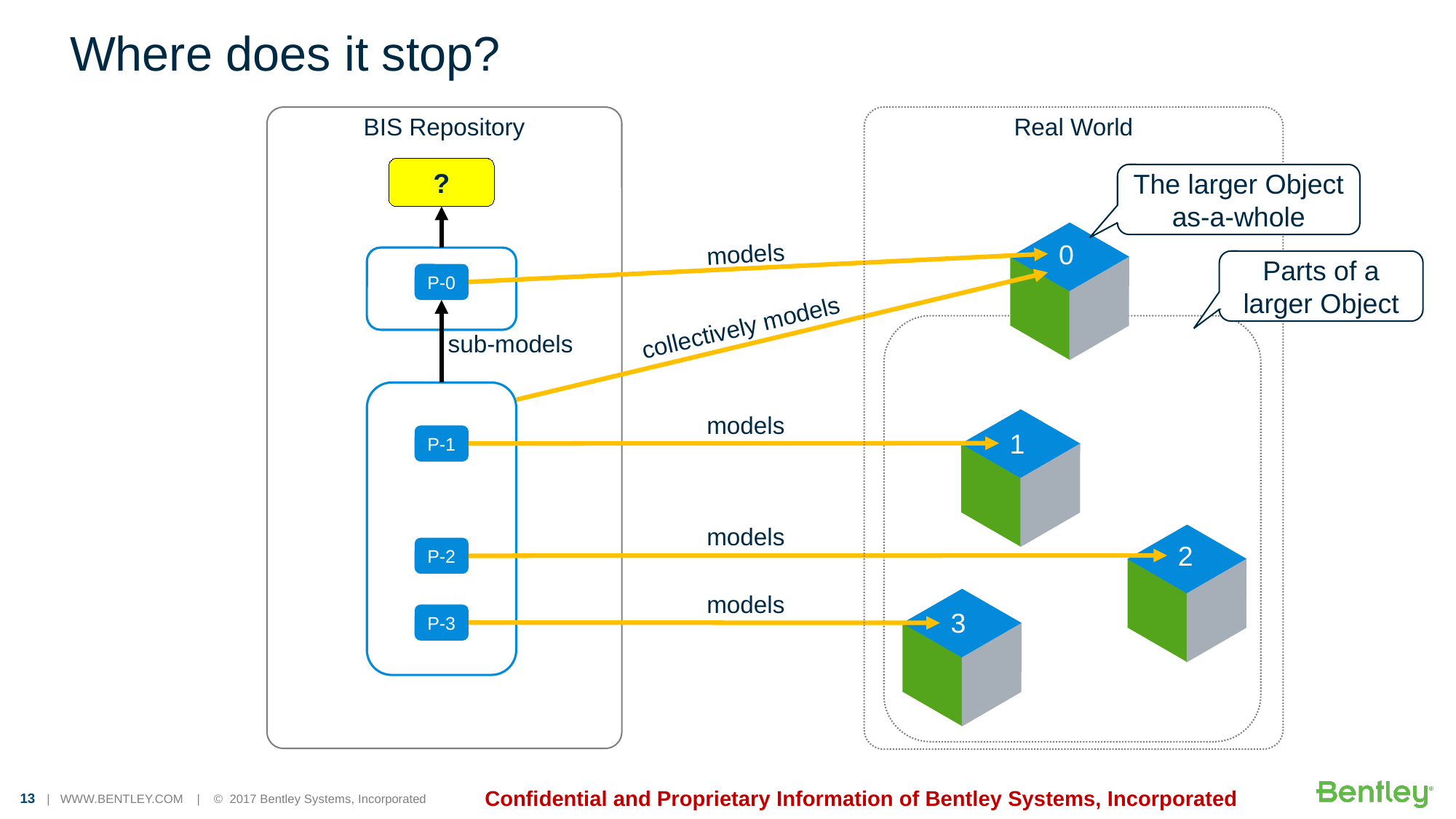

# Where does it stop?
BIS Repository

Real World

?
The larger Object
as-a-whole

0
models

Parts of a larger Object
P-0
collectively models

sub-models

models

1
P-1
models

2
P-2
models

3
P-3